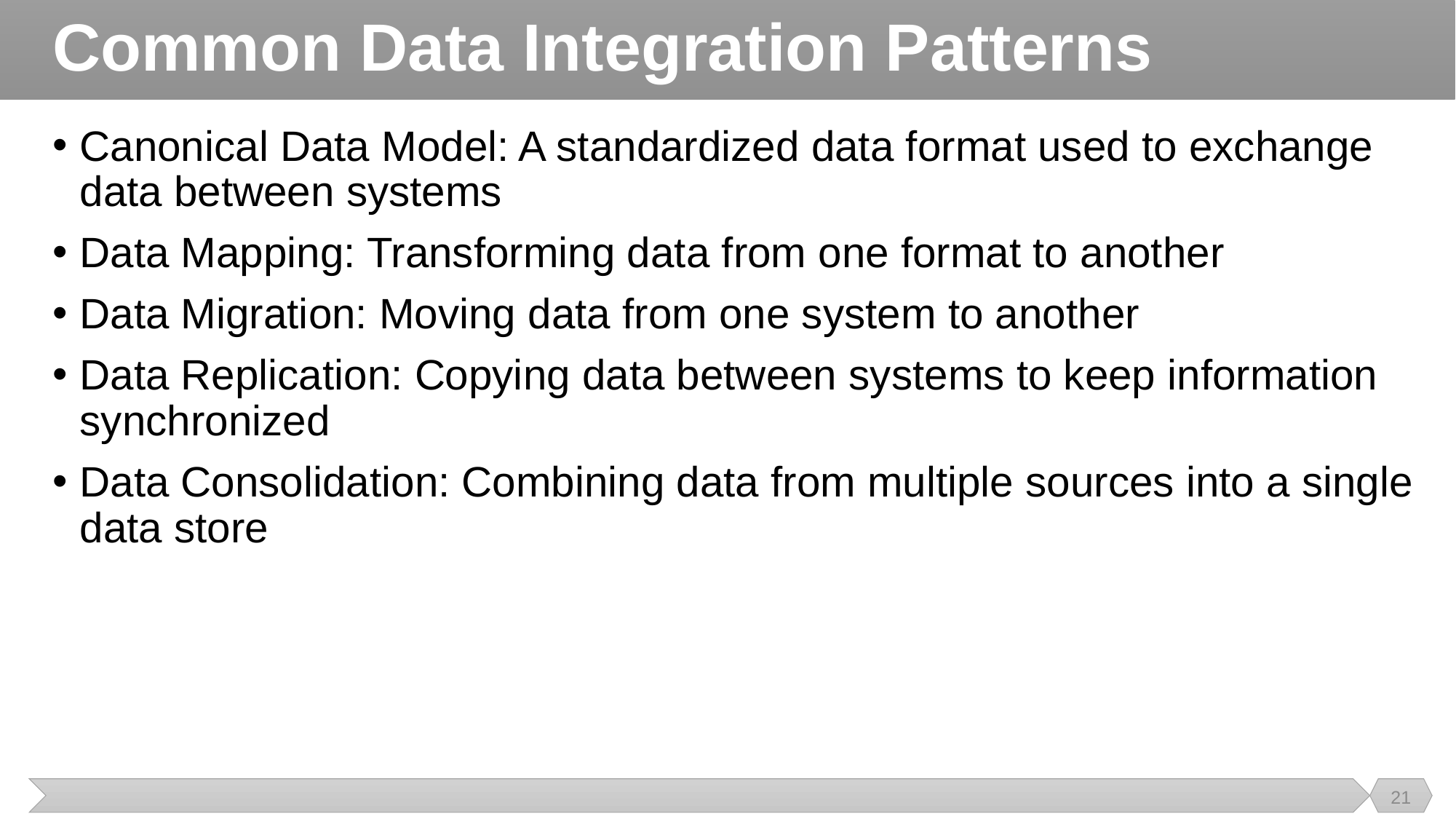

# Common Data Integration Patterns
Canonical Data Model: A standardized data format used to exchange data between systems
Data Mapping: Transforming data from one format to another
Data Migration: Moving data from one system to another
Data Replication: Copying data between systems to keep information synchronized
Data Consolidation: Combining data from multiple sources into a single data store
21